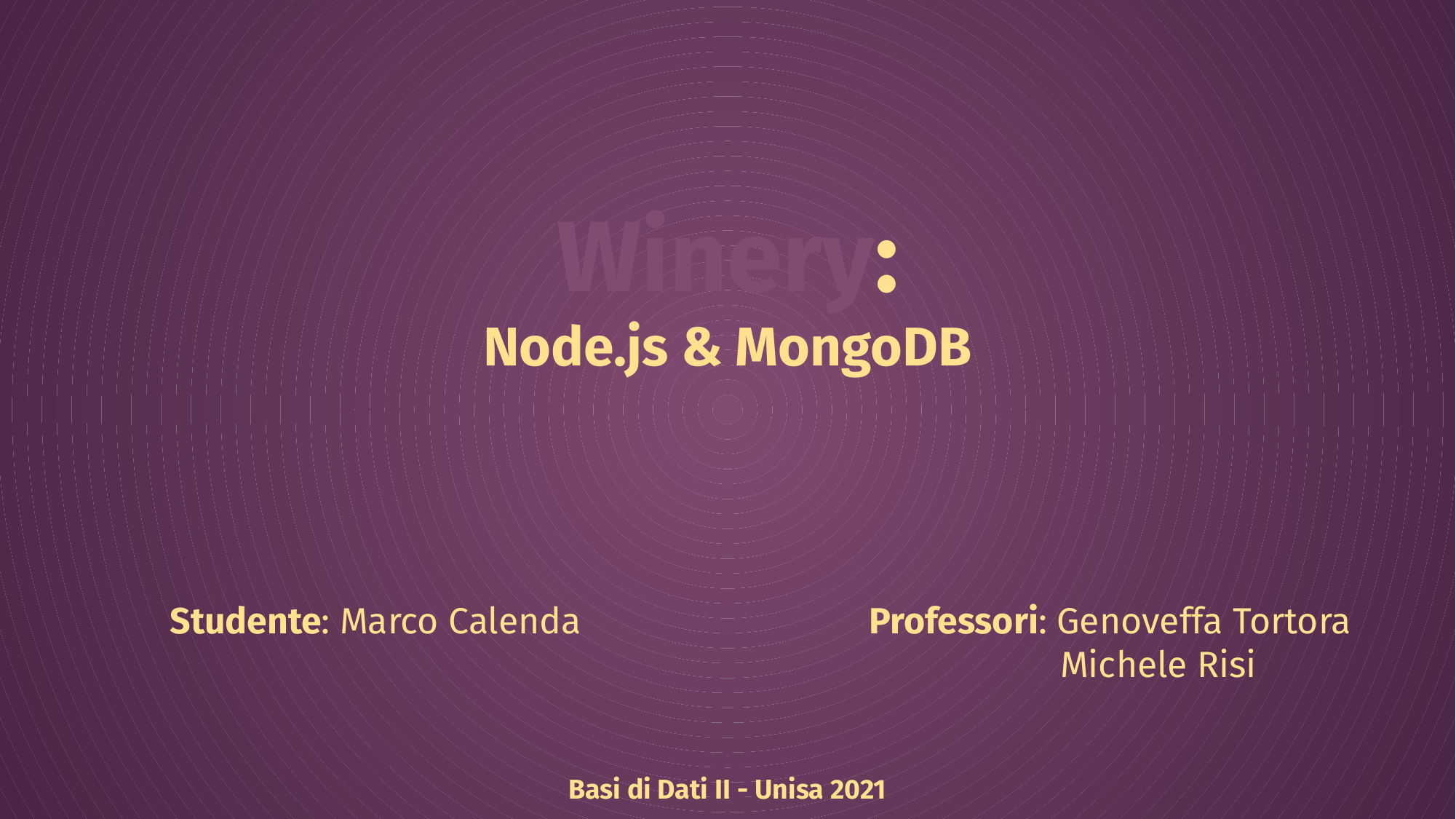

Winery:
Node.js & MongoDB
Studente: Marco Calenda
Professori: Genoveffa Tortora
          Michele Risi
Basi di Dati II - Unisa 2021